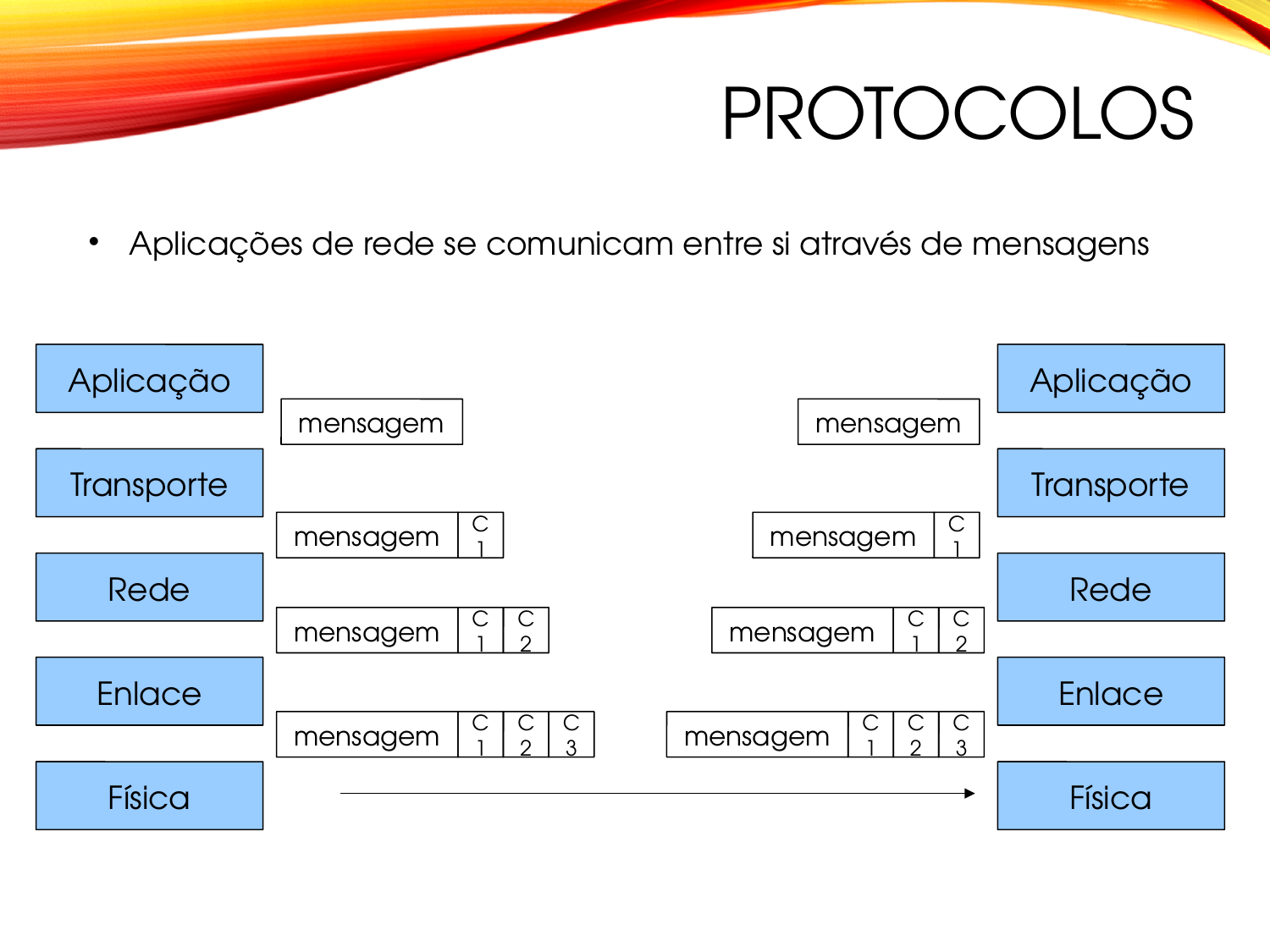

# Protocolos
Aplicações de rede se comunicam entre si através de mensagens
Aplicação
Aplicação
mensagem
mensagem
Transporte
Transporte
mensagem
C1
mensagem
C1
Rede
Rede
mensagem
C1
C2
mensagem
C1
C2
Enlace
Enlace
mensagem
C1
C2
C3
mensagem
C1
C2
C3
Física
Física